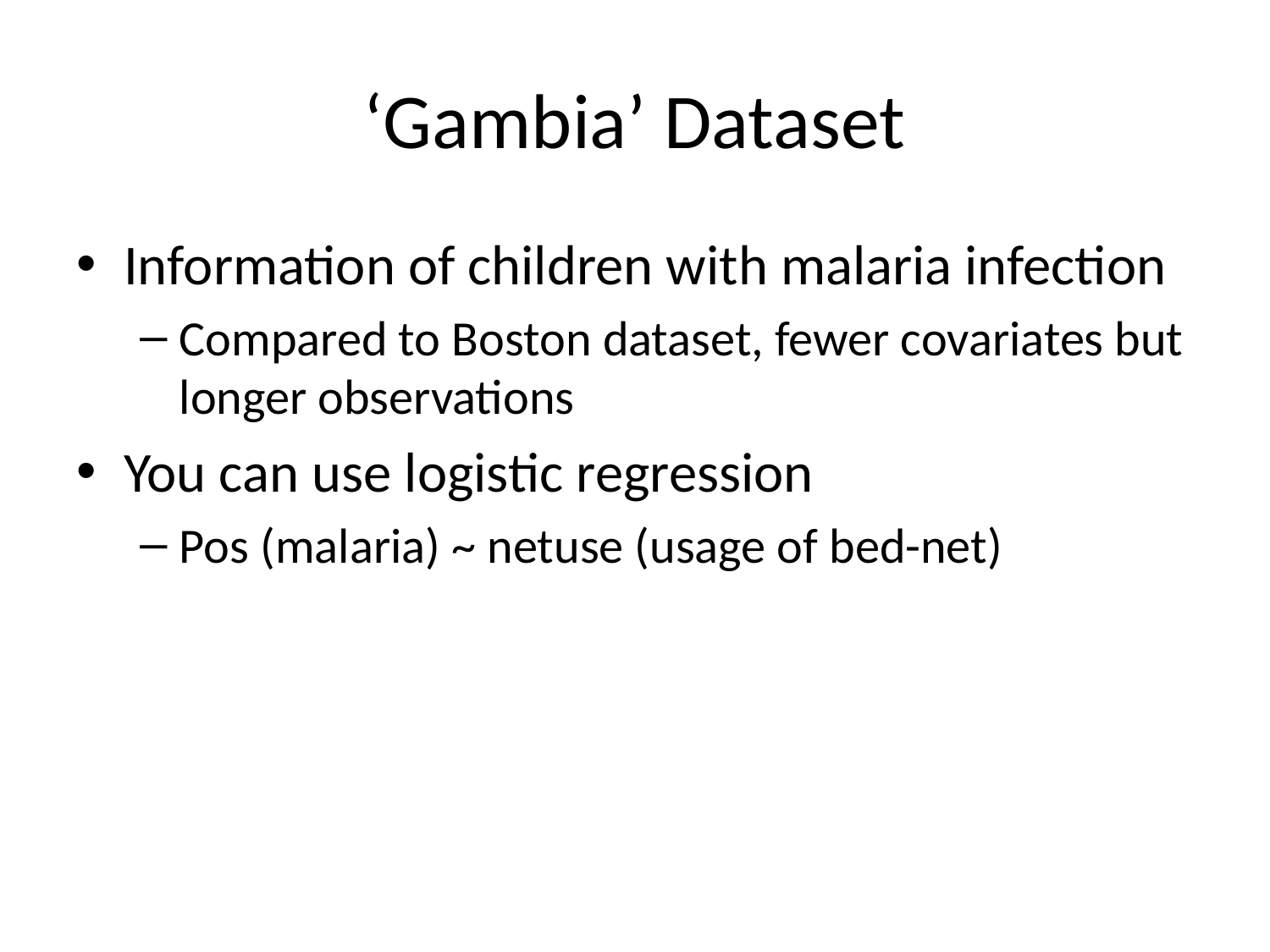

# ‘Gambia’ Dataset
Information of children with malaria infection
Compared to Boston dataset, fewer covariates but longer observations
You can use logistic regression
Pos (malaria) ~ netuse (usage of bed-net)